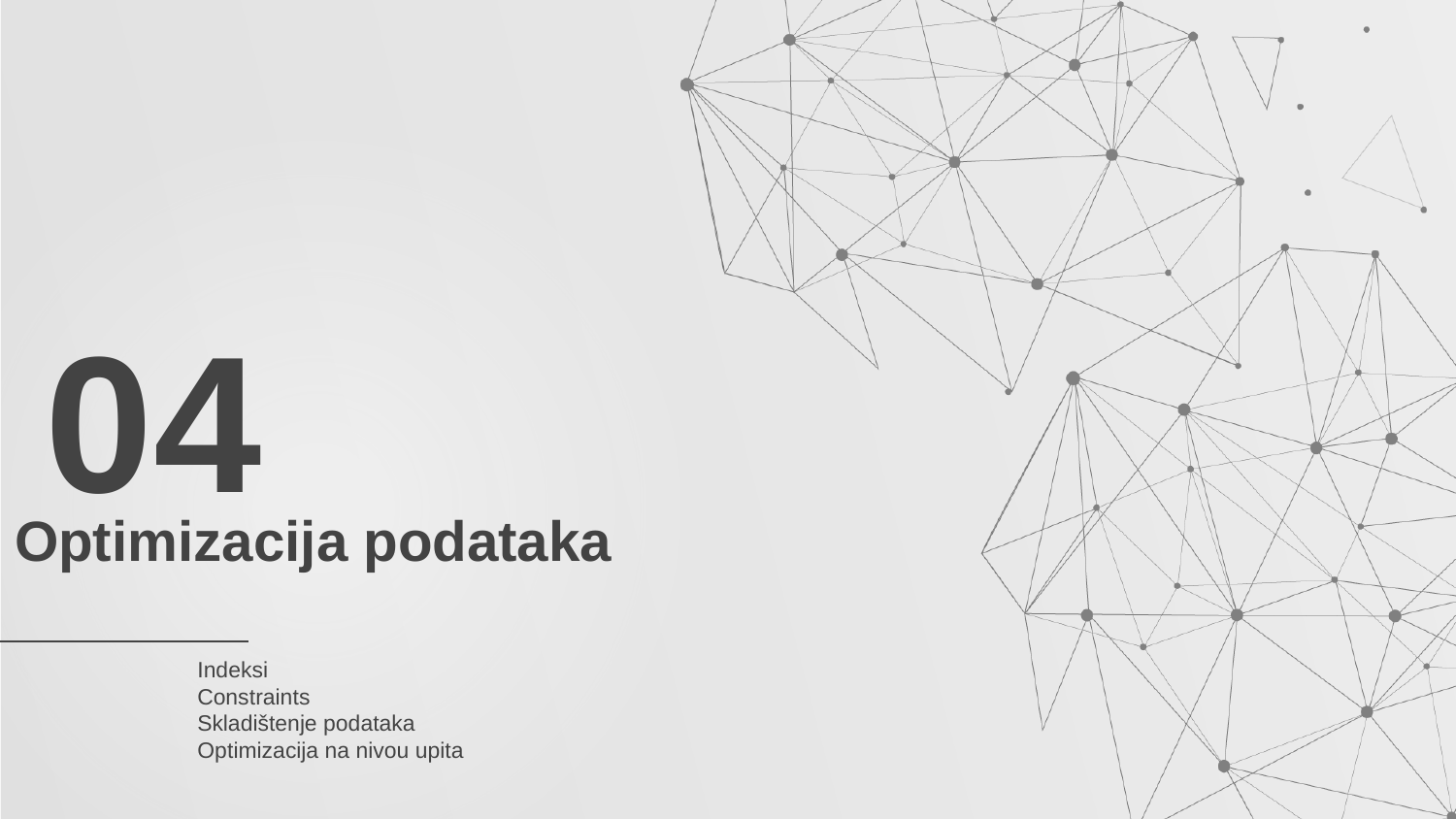

04
# Optimizacija podataka

Indeksi
Constraints
Skladištenje podataka
Optimizacija na nivou upita